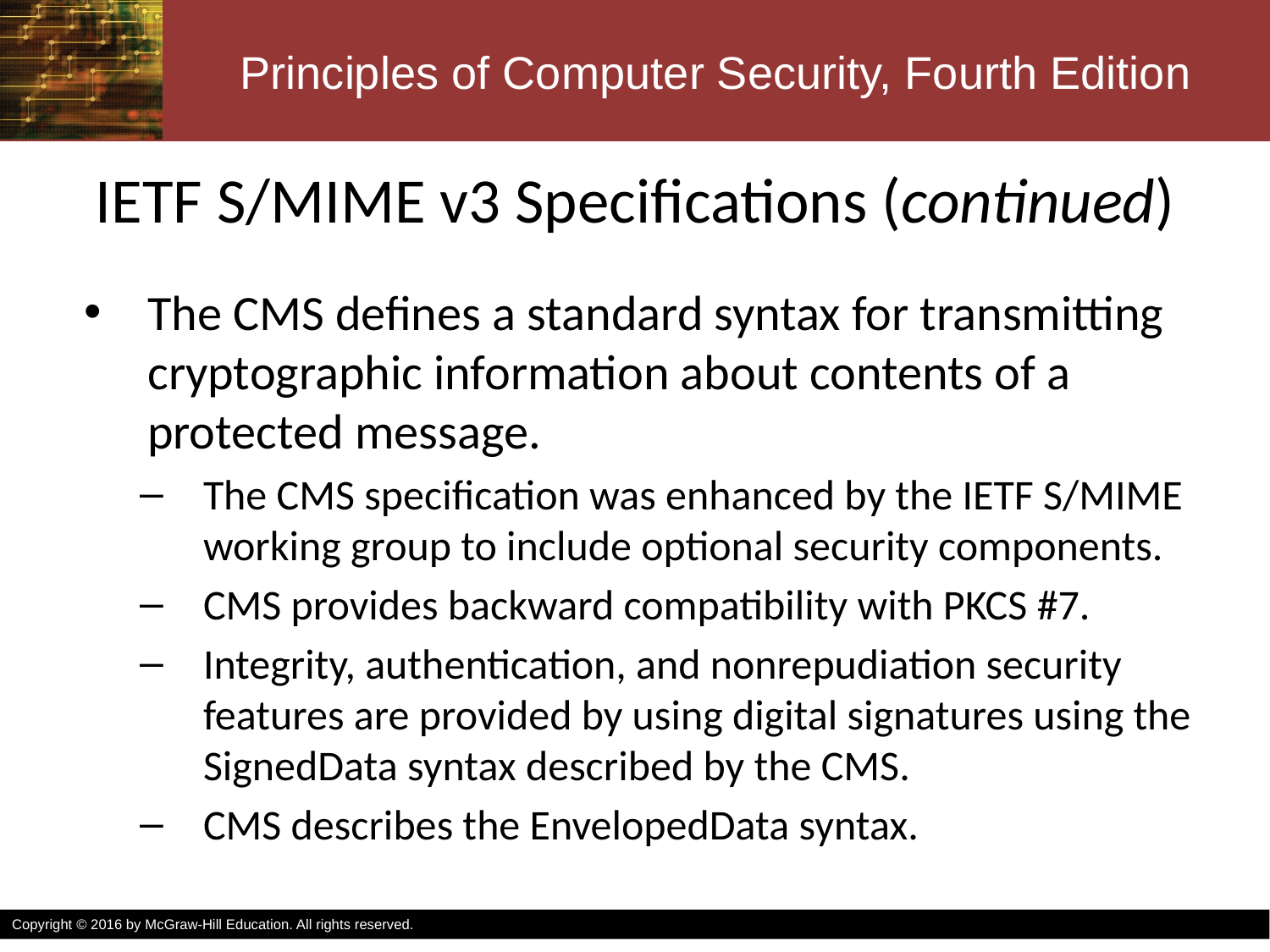

# IETF S/MIME v3 Specifications (continued)
The CMS defines a standard syntax for transmitting cryptographic information about contents of a protected message.
The CMS specification was enhanced by the IETF S/MIME working group to include optional security components.
CMS provides backward compatibility with PKCS #7.
Integrity, authentication, and nonrepudiation security features are provided by using digital signatures using the SignedData syntax described by the CMS.
CMS describes the EnvelopedData syntax.